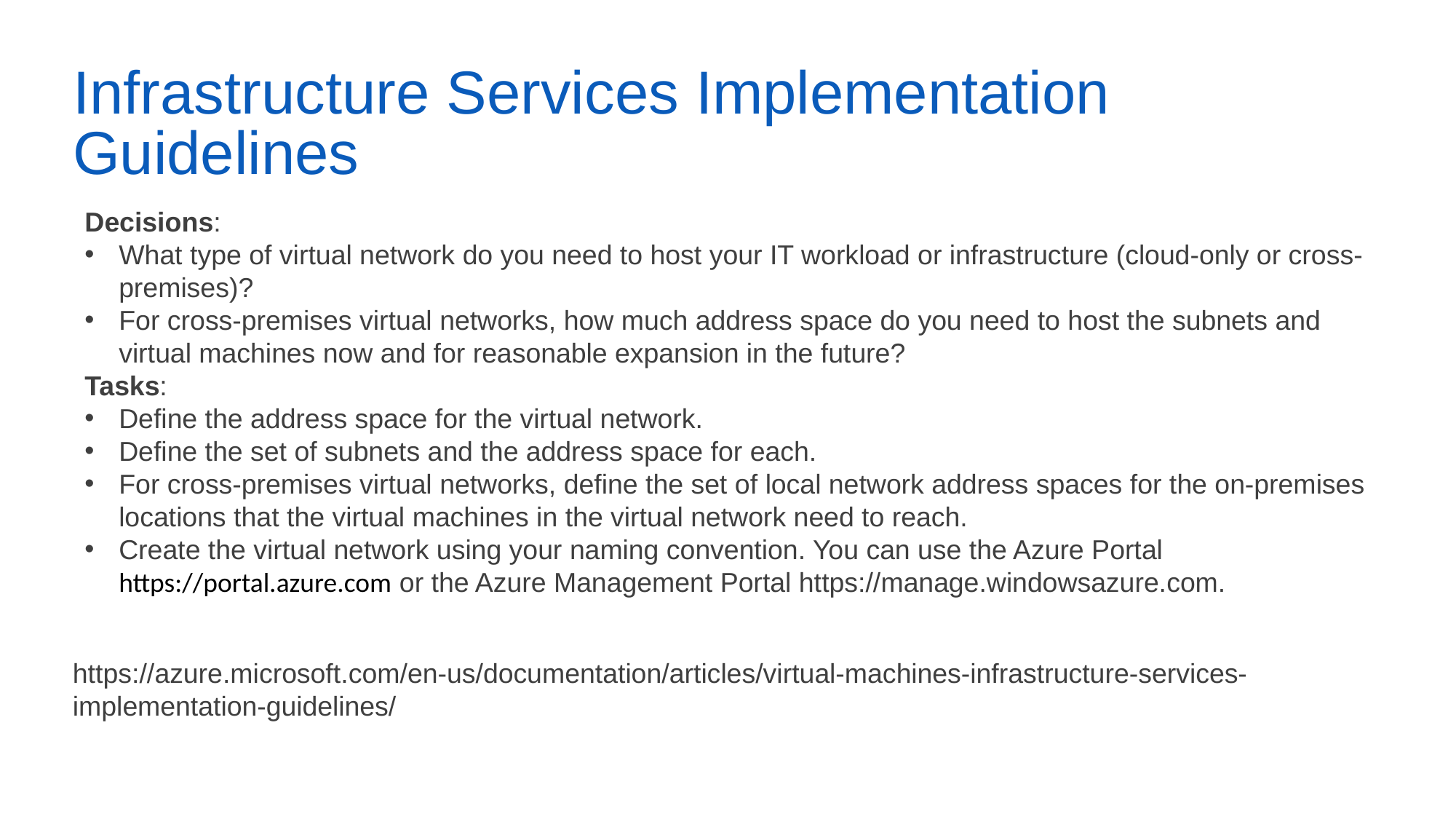

# Infrastructure Services Implementation Guidelines
Decisions:
What type of virtual network do you need to host your IT workload or infrastructure (cloud-only or cross-premises)?
For cross-premises virtual networks, how much address space do you need to host the subnets and virtual machines now and for reasonable expansion in the future?
Tasks:
Define the address space for the virtual network.
Define the set of subnets and the address space for each.
For cross-premises virtual networks, define the set of local network address spaces for the on-premises locations that the virtual machines in the virtual network need to reach.
Create the virtual network using your naming convention. You can use the Azure Portal https://portal.azure.com or the Azure Management Portal https://manage.windowsazure.com.

https://azure.microsoft.com/en-us/documentation/articles/virtual-machines-infrastructure-services-implementation-guidelines/